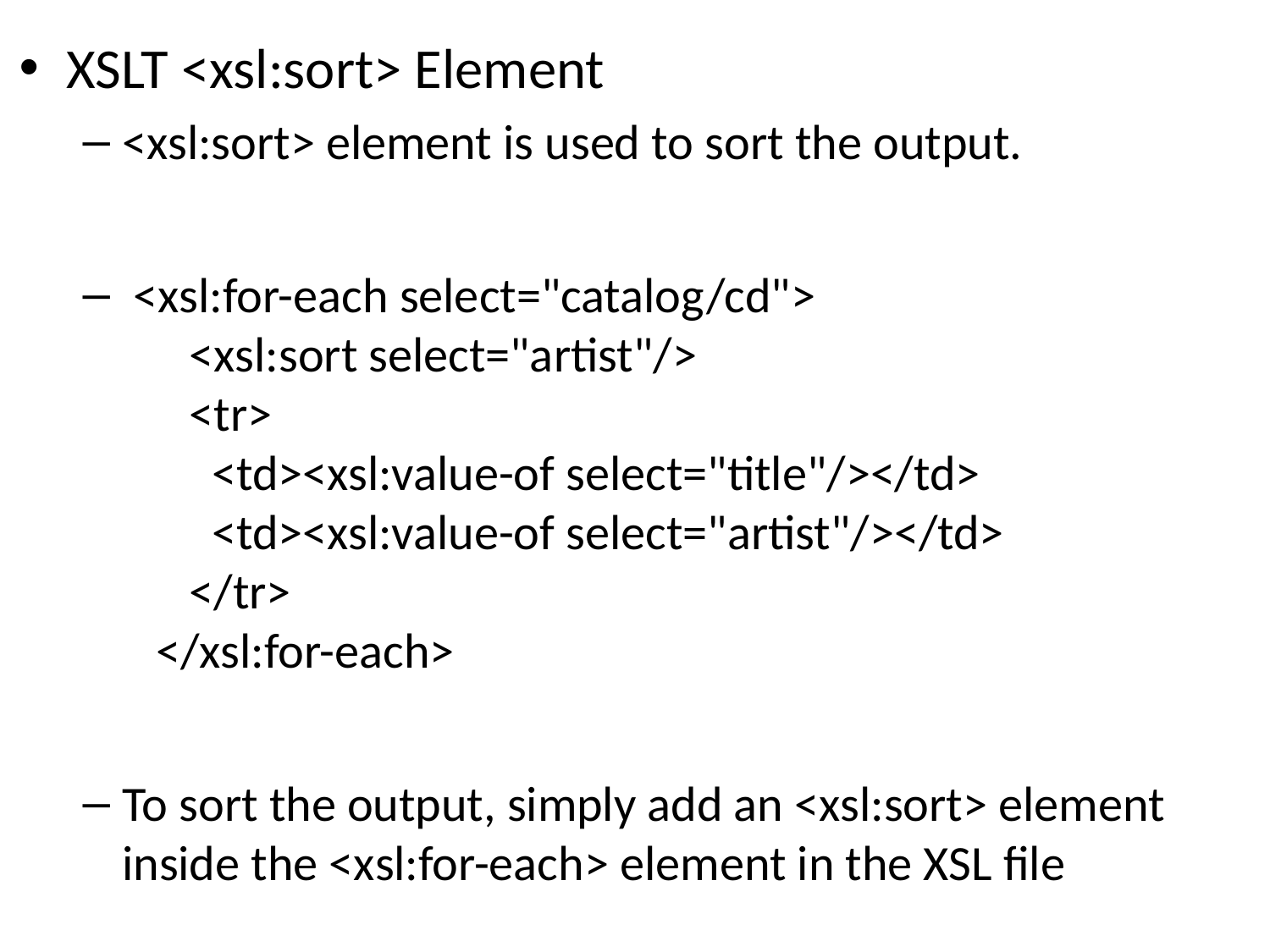

XSLT <xsl:sort> Element
<xsl:sort> element is used to sort the output.

 <xsl:for-each select="catalog/cd">
      <xsl:sort select="artist"/>
      <tr>
        <td><xsl:value-of select="title"/></td>
        <td><xsl:value-of select="artist"/></td>
      </tr>
   </xsl:for-each>

To sort the output, simply add an <xsl:sort> element inside the <xsl:for-each> element in the XSL file